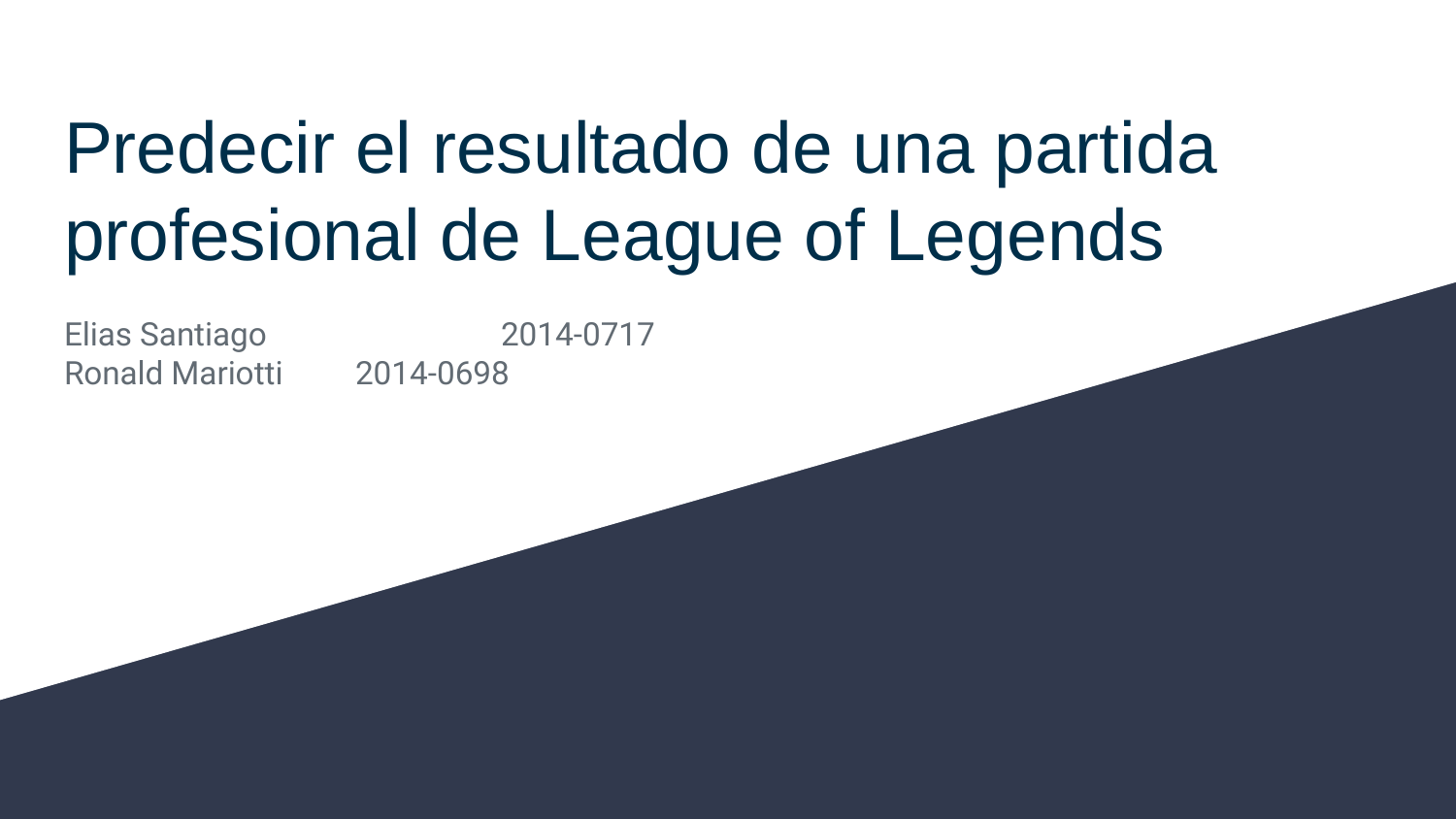

# Predecir el resultado de una partida profesional de League of Legends
Elias Santiago		2014-0717
Ronald Mariotti	2014-0698